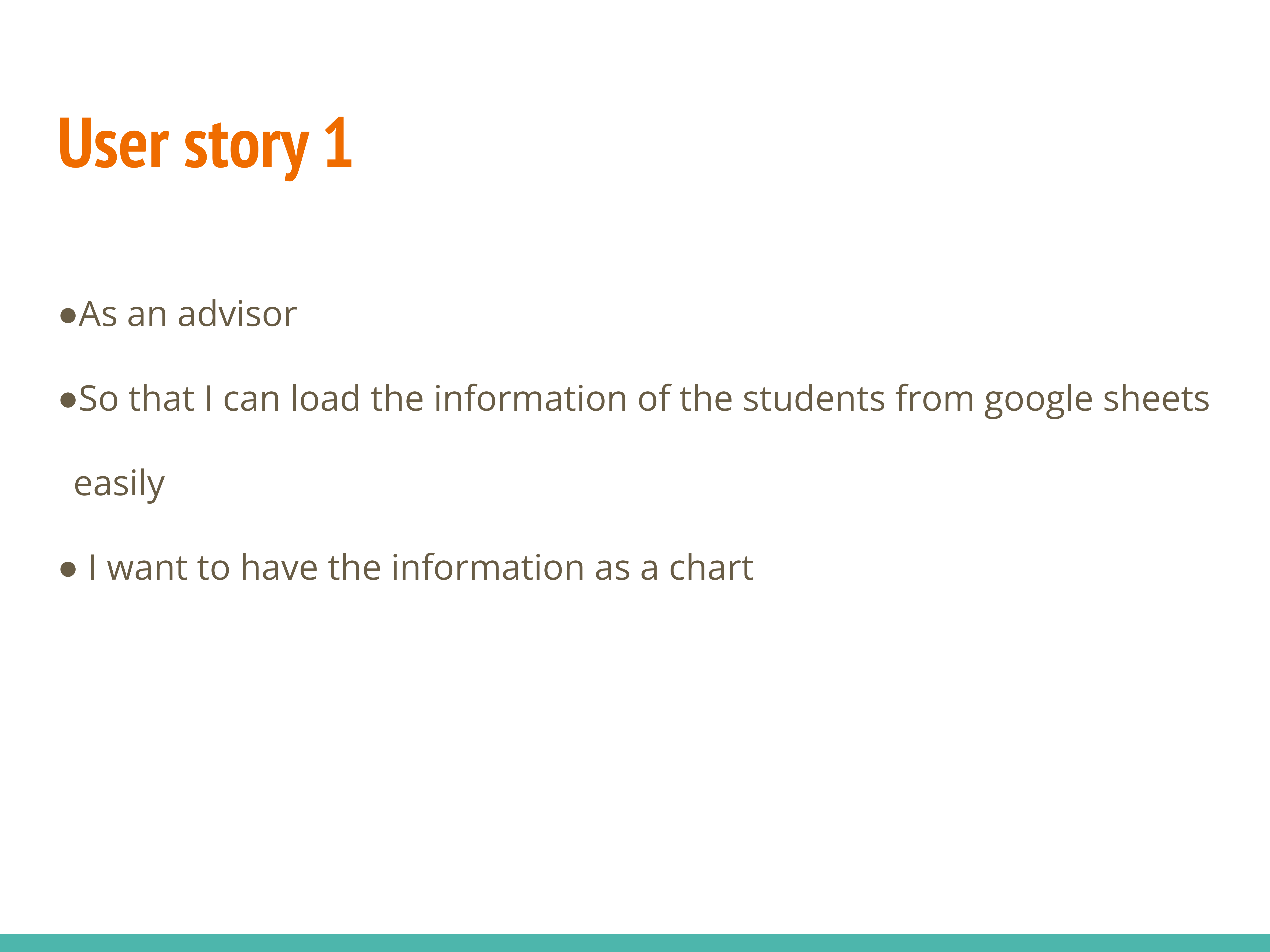

# User story 1
As an advisor
So that I can load the information of the students from google sheets easily
 I want to have the information as a chart